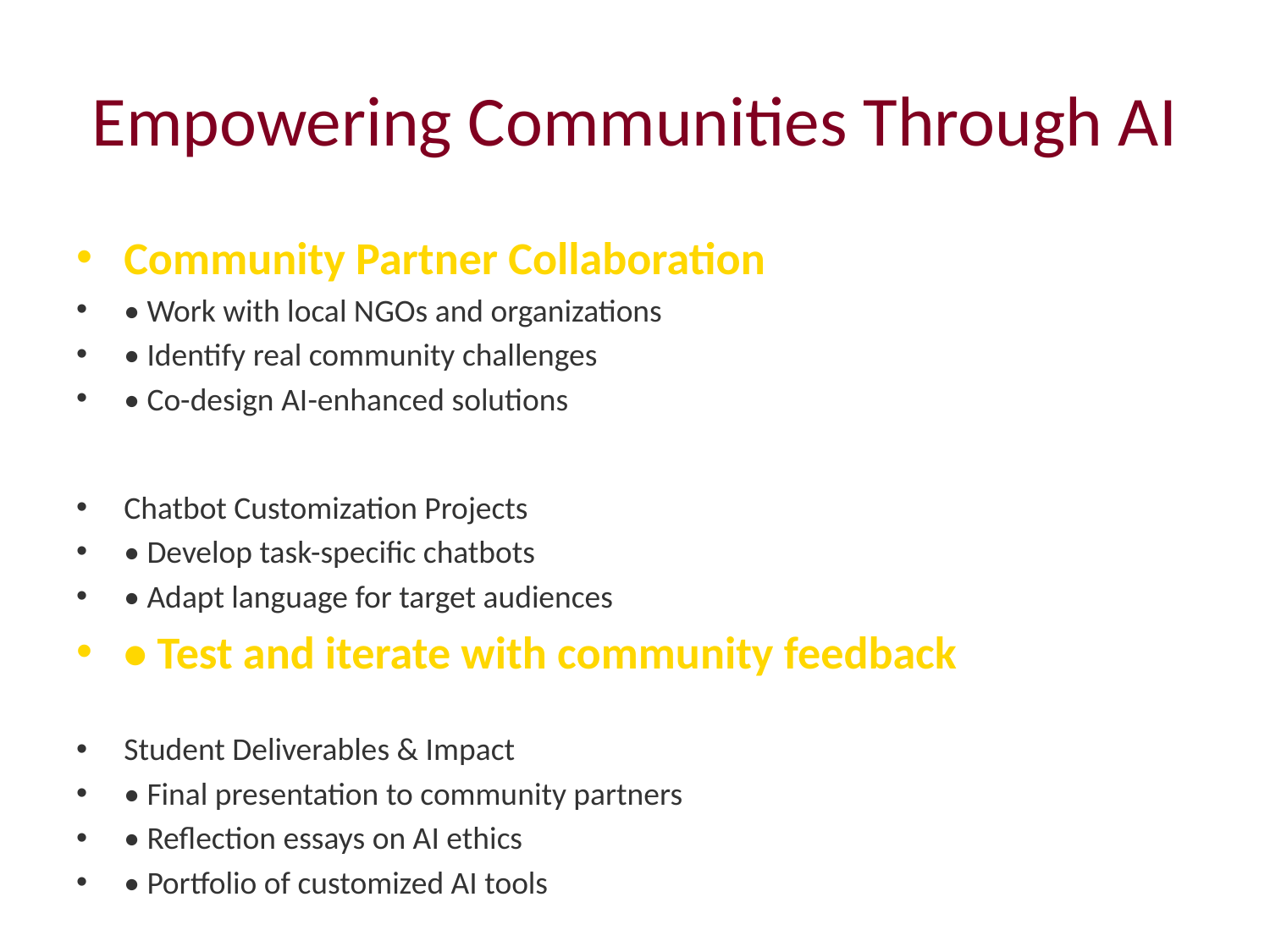

# Empowering Communities Through AI
Community Partner Collaboration
• Work with local NGOs and organizations
• Identify real community challenges
• Co-design AI-enhanced solutions

Chatbot Customization Projects
• Develop task-specific chatbots
• Adapt language for target audiences
• Test and iterate with community feedback

Student Deliverables & Impact
• Final presentation to community partners
• Reflection essays on AI ethics
• Portfolio of customized AI tools